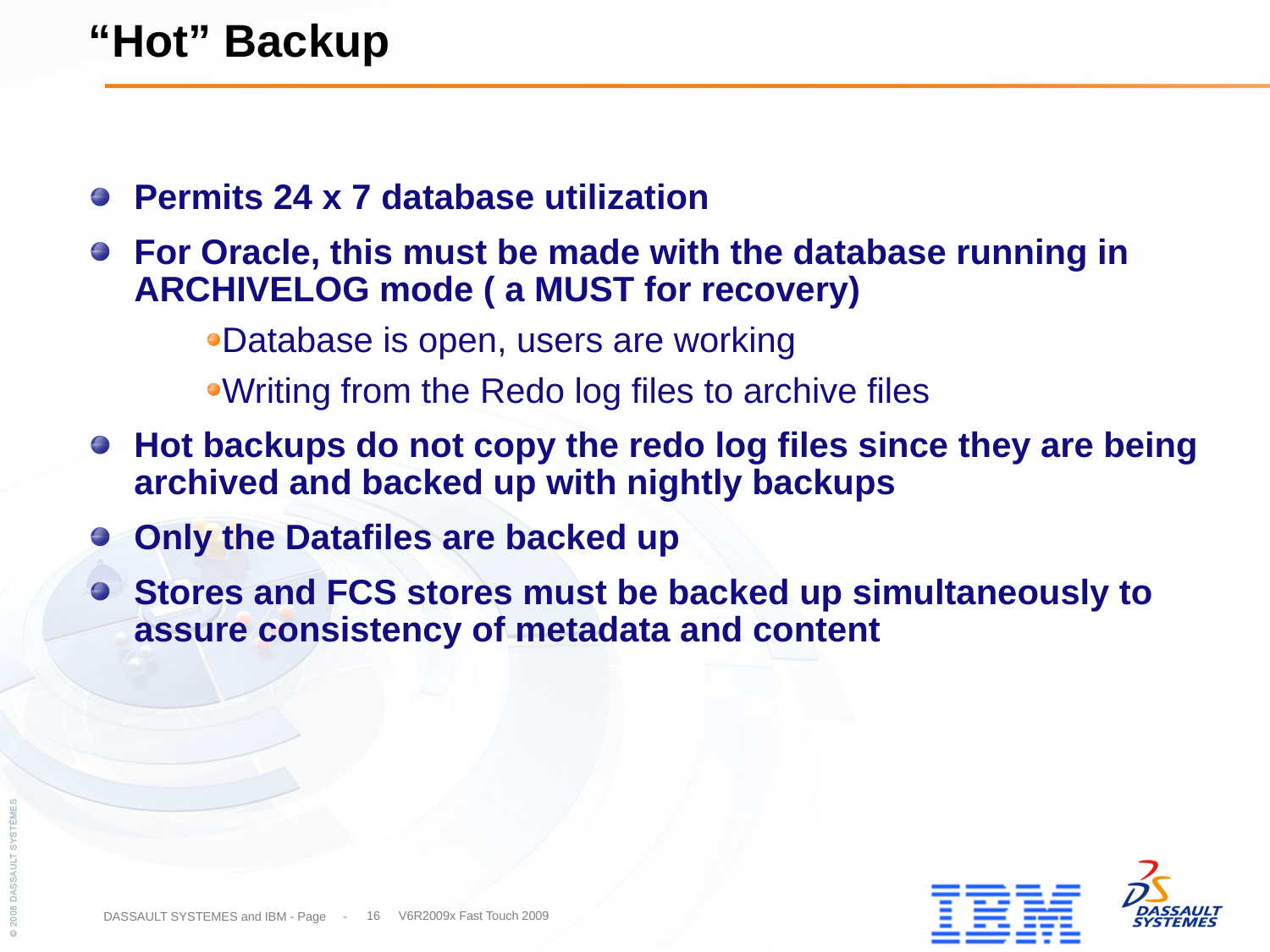

# “Hot” Backup
Permits 24 x 7 database utilization
For Oracle, this must be made with the database running in ARCHIVELOG mode ( a MUST for recovery)
Database is open, users are working
Writing from the Redo log files to archive files
Hot backups do not copy the redo log files since they are being archived and backed up with nightly backups
Only the Datafiles are backed up
Stores and FCS stores must be backed up simultaneously to assure consistency of metadata and content